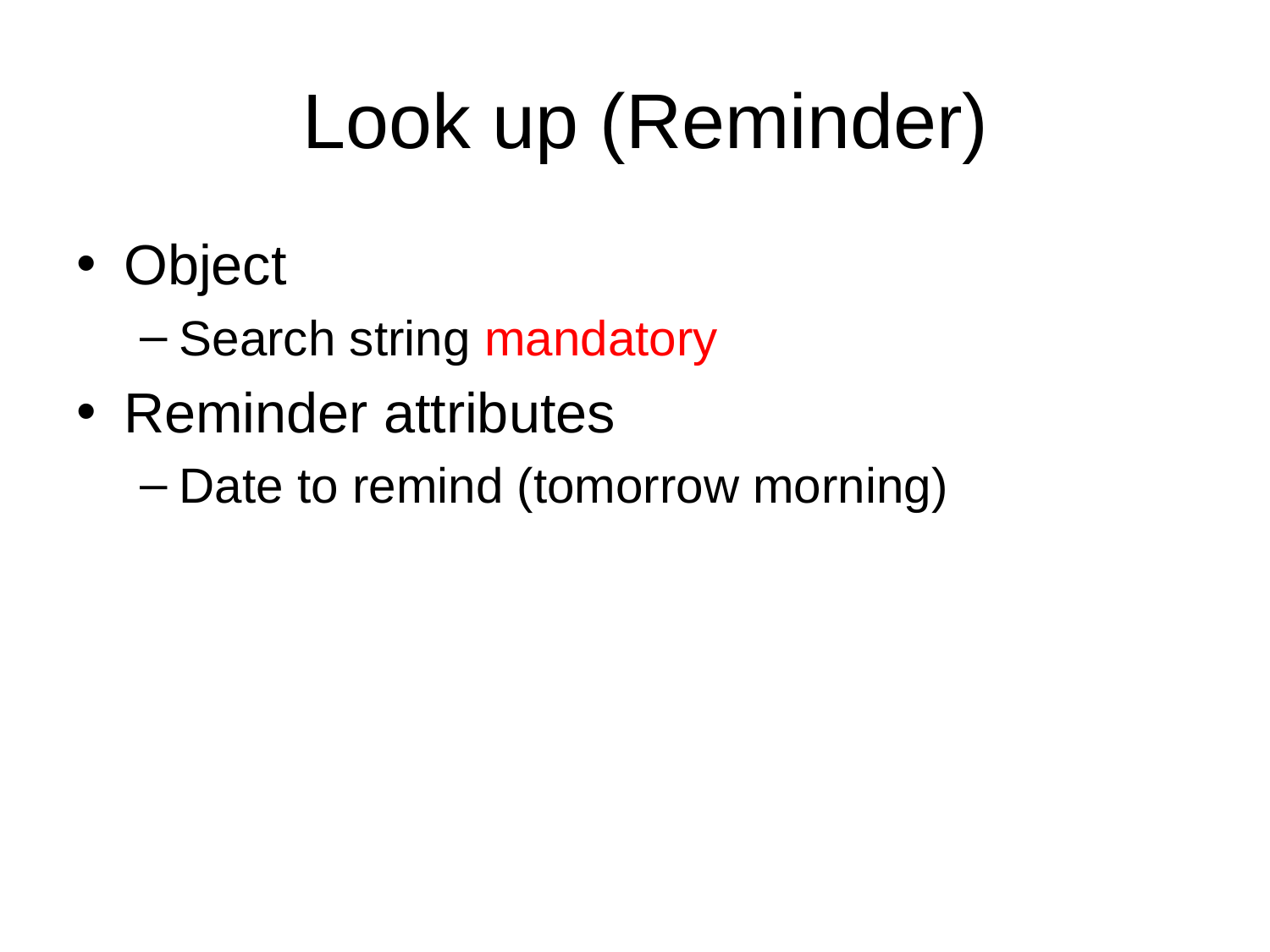

# Look up (Reminder)
Object
Search string mandatory
Reminder attributes
Date to remind (tomorrow morning)